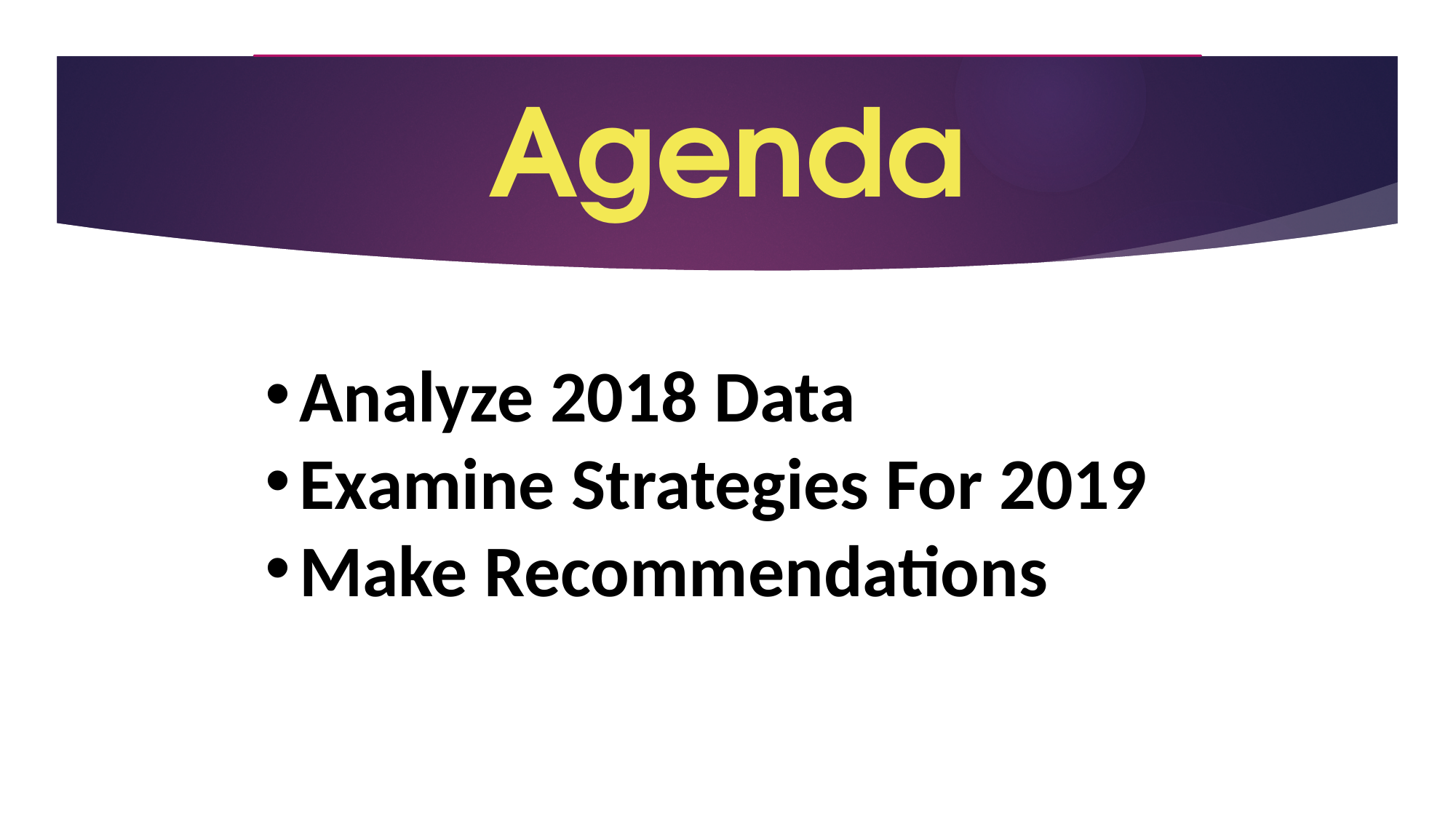

Agenda
Analyze 2018 Data
Examine Strategies For 2019
Make Recommendations